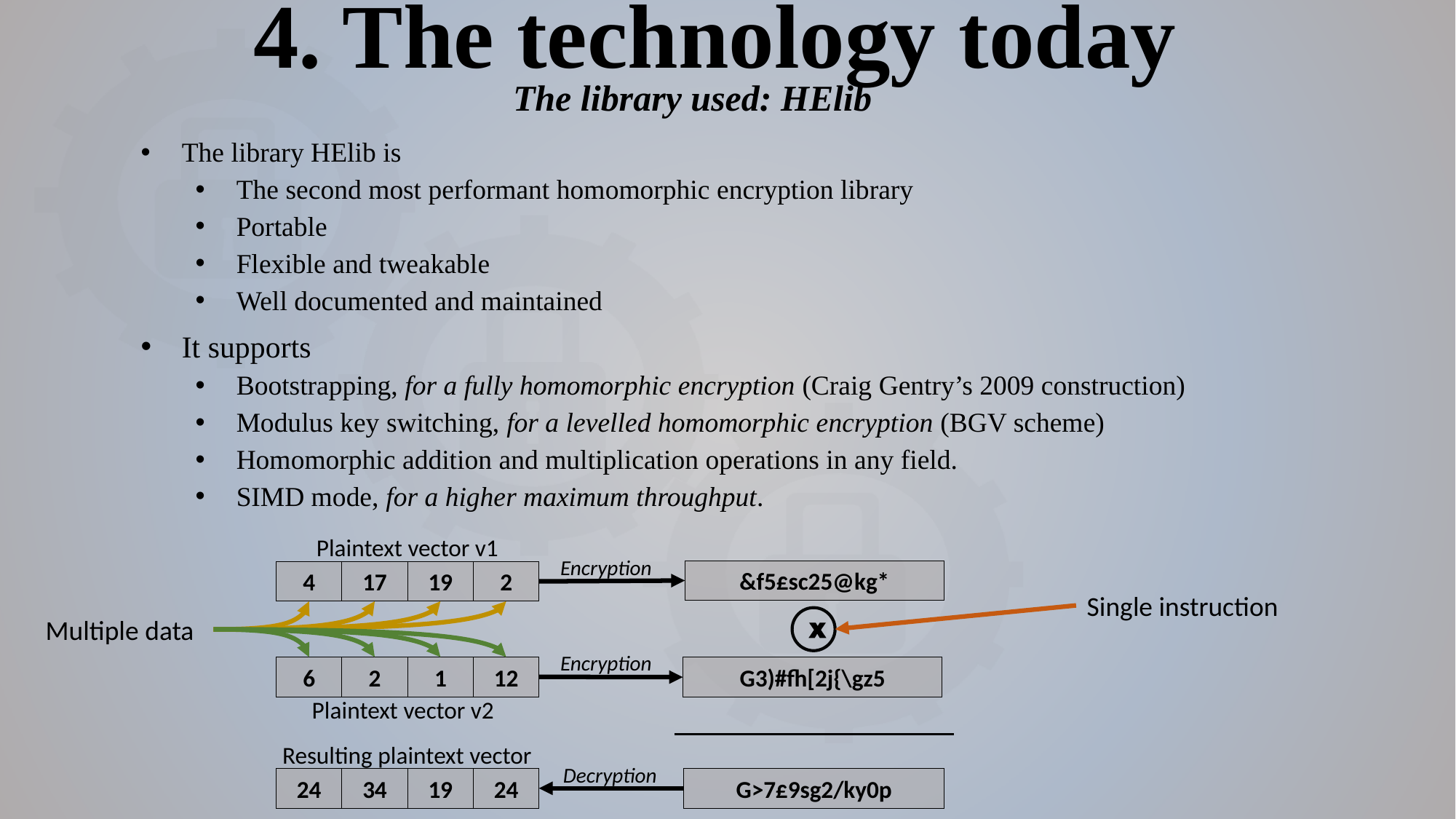

4. The technology today
The library used: HElib
The library HElib is
The second most performant homomorphic encryption library
Portable
Flexible and tweakable
Well documented and maintained
It supports
Bootstrapping, for a fully homomorphic encryption (Craig Gentry’s 2009 construction)
Modulus key switching, for a levelled homomorphic encryption (BGV scheme)
Homomorphic addition and multiplication operations in any field.
SIMD mode, for a higher maximum throughput.
Plaintext vector v1
Encryption
&f5£sc25@kg*
4
17
19
2
Single instruction
Multiple data
X
Encryption
6
2
1
12
G3)#fh[2j{\gz5
Plaintext vector v2
Resulting plaintext vector
Decryption
24
34
19
24
G>7£9sg2/ky0p